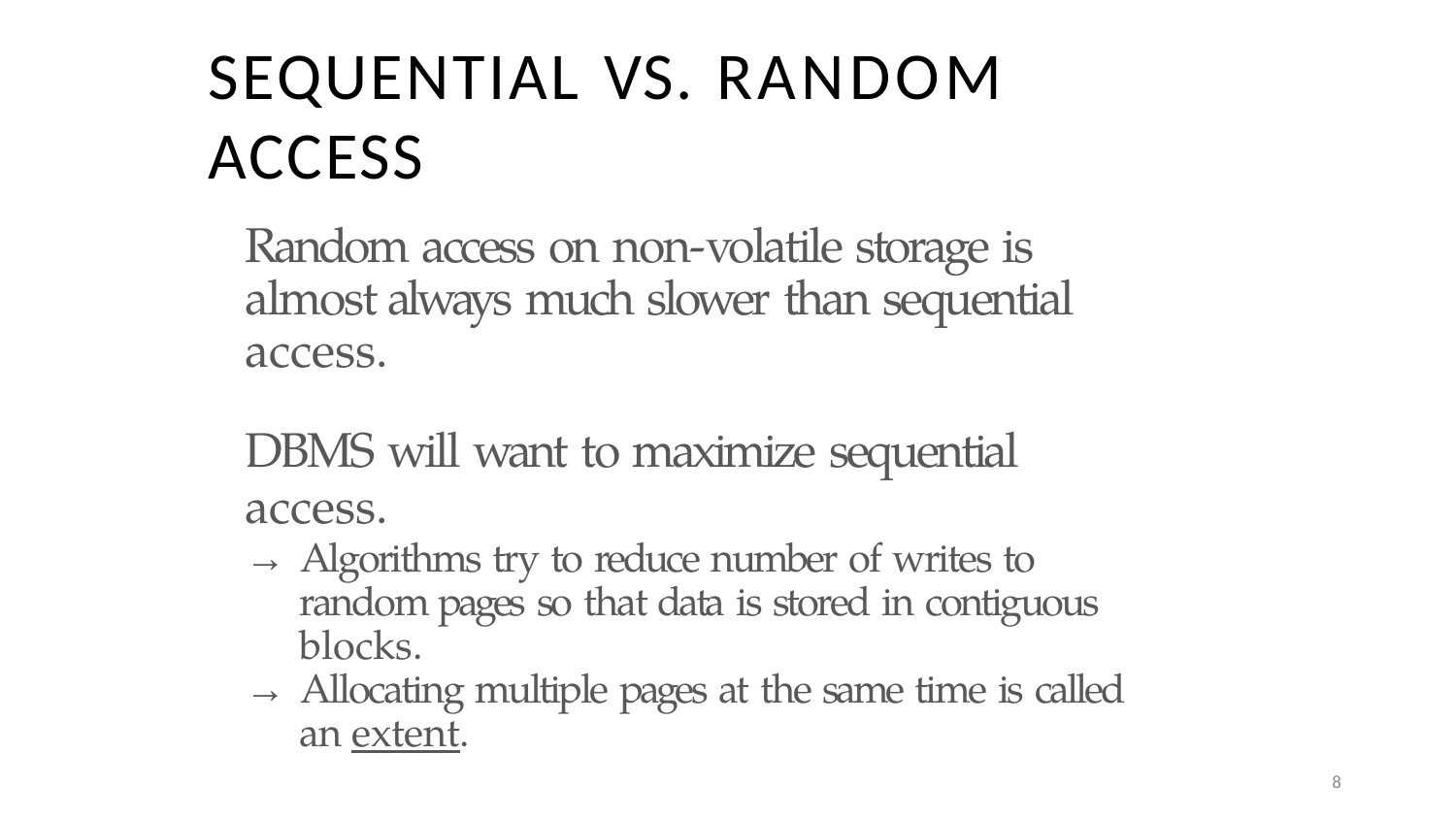

# SEQUENTIAL VS. RANDOM ACCESS
Random access on non-volatile storage is almost always much slower than sequential access.
DBMS will want to maximize sequential access.
→ Algorithms try to reduce number of writes to random pages so that data is stored in contiguous blocks.
→ Allocating multiple pages at the same time is called an extent.
8